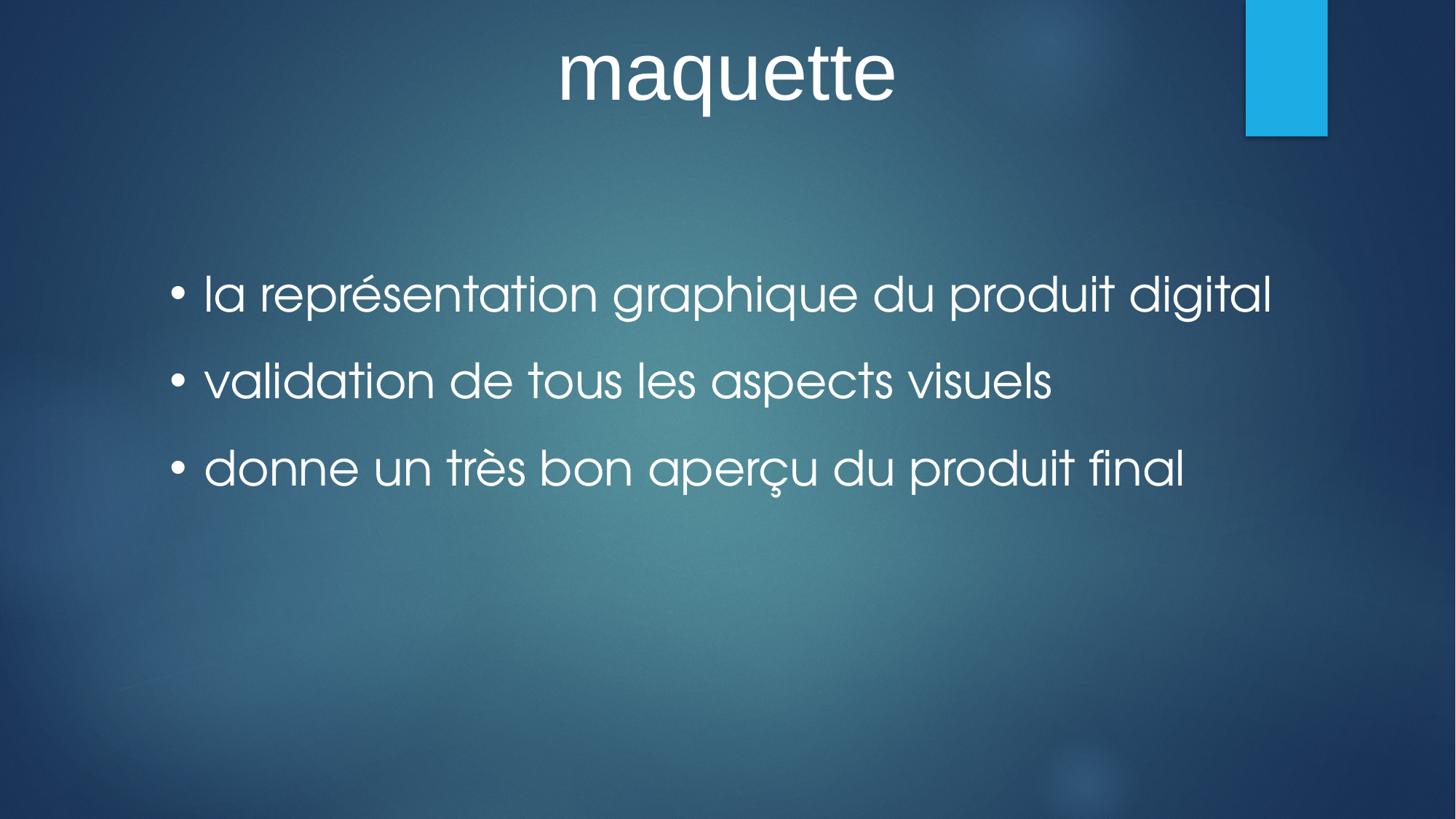

maquette
la représentation graphique du produit digital
validation de tous les aspects visuels
donne un très bon aperçu du produit final